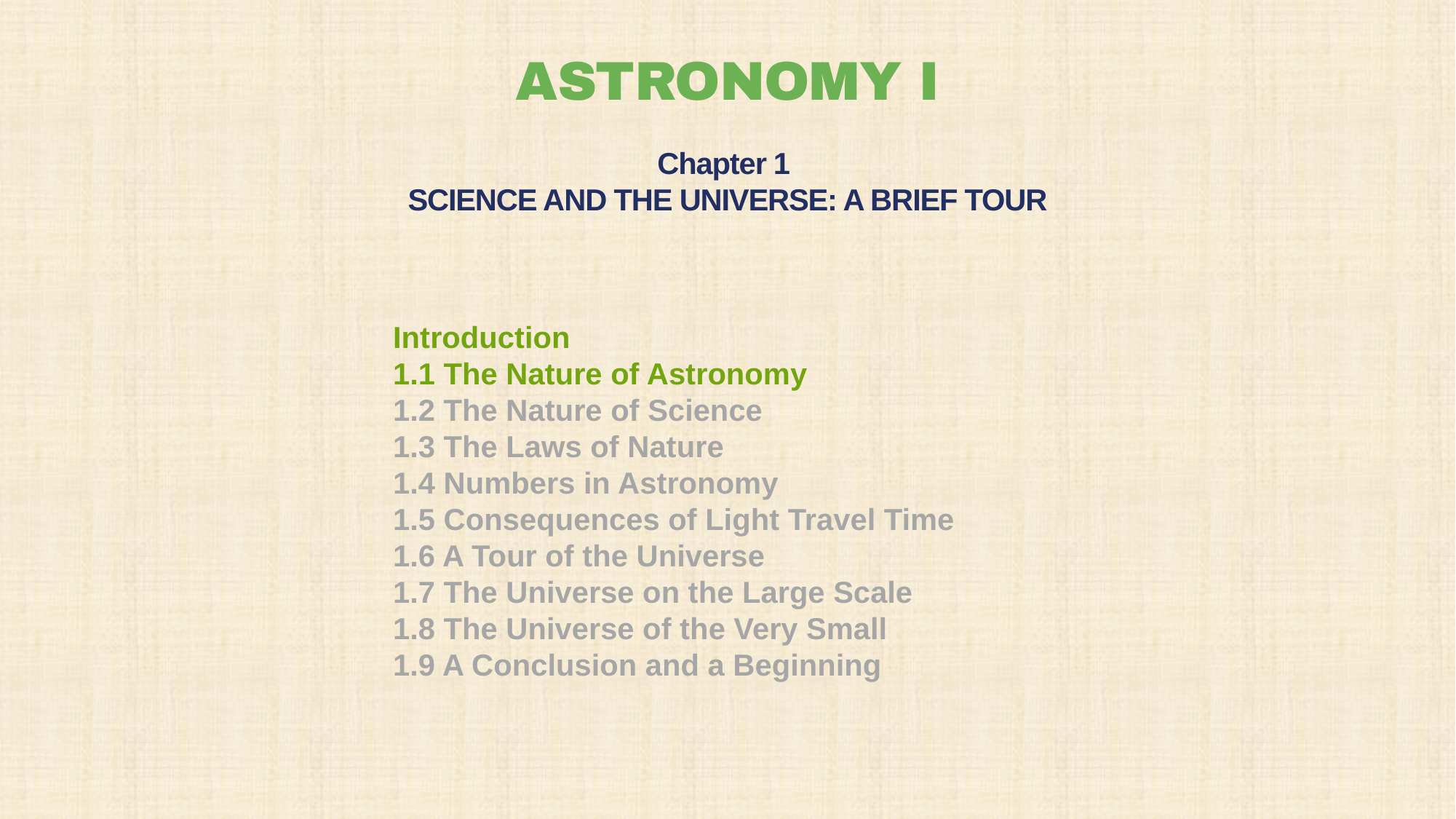

Astronomy I

Chapter 1
SCIENCE AND THE UNIVERSE: A BRIEF TOUR
Introduction
1.1 The Nature of Astronomy
1.2 The Nature of Science
1.3 The Laws of Nature
1.4 Numbers in Astronomy
1.5 Consequences of Light Travel Time
1.6 A Tour of the Universe
1.7 The Universe on the Large Scale
1.8 The Universe of the Very Small
1.9 A Conclusion and a Beginning